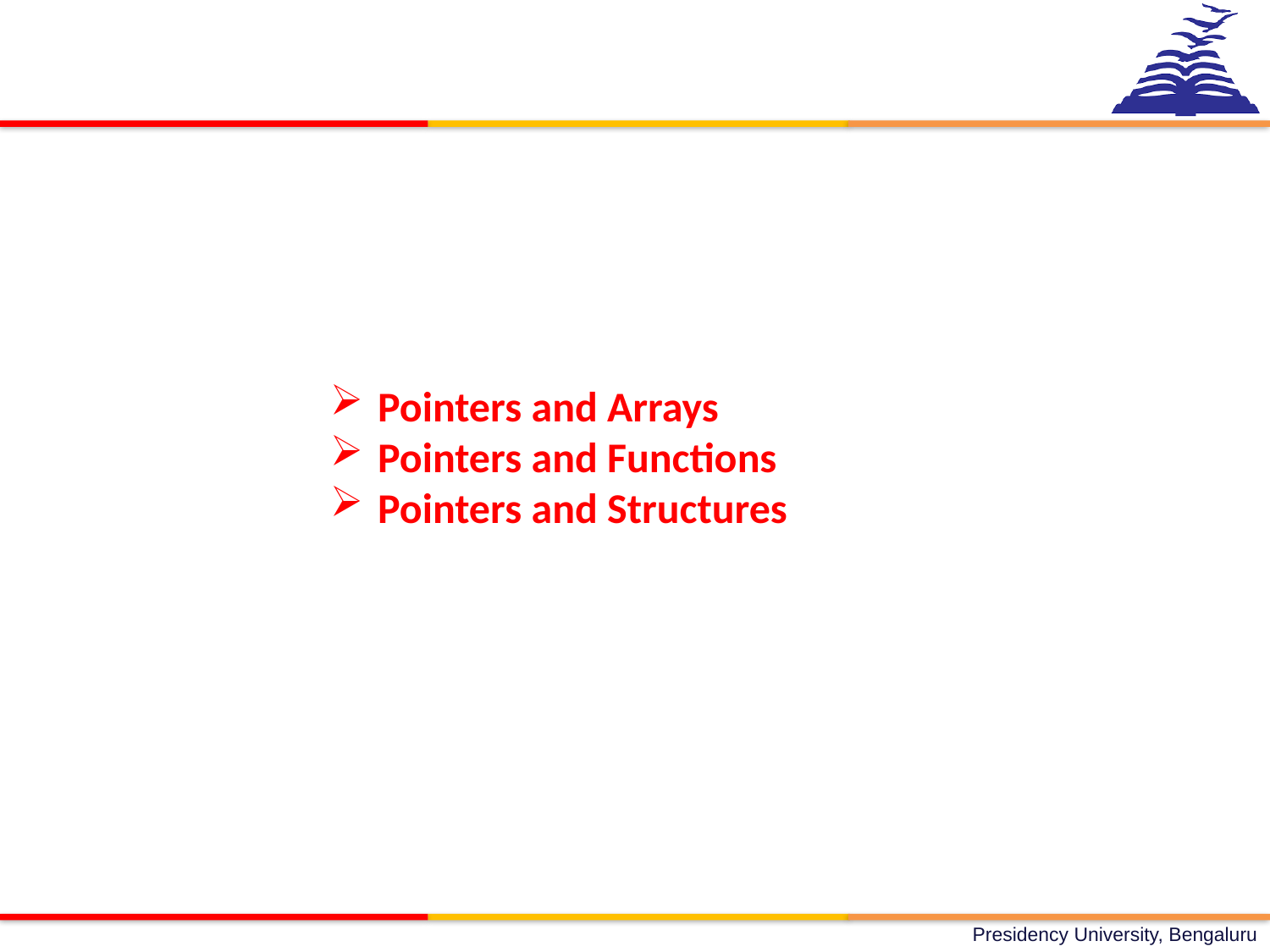

Pointers and Arrays
Pointers and Functions
Pointers and Structures